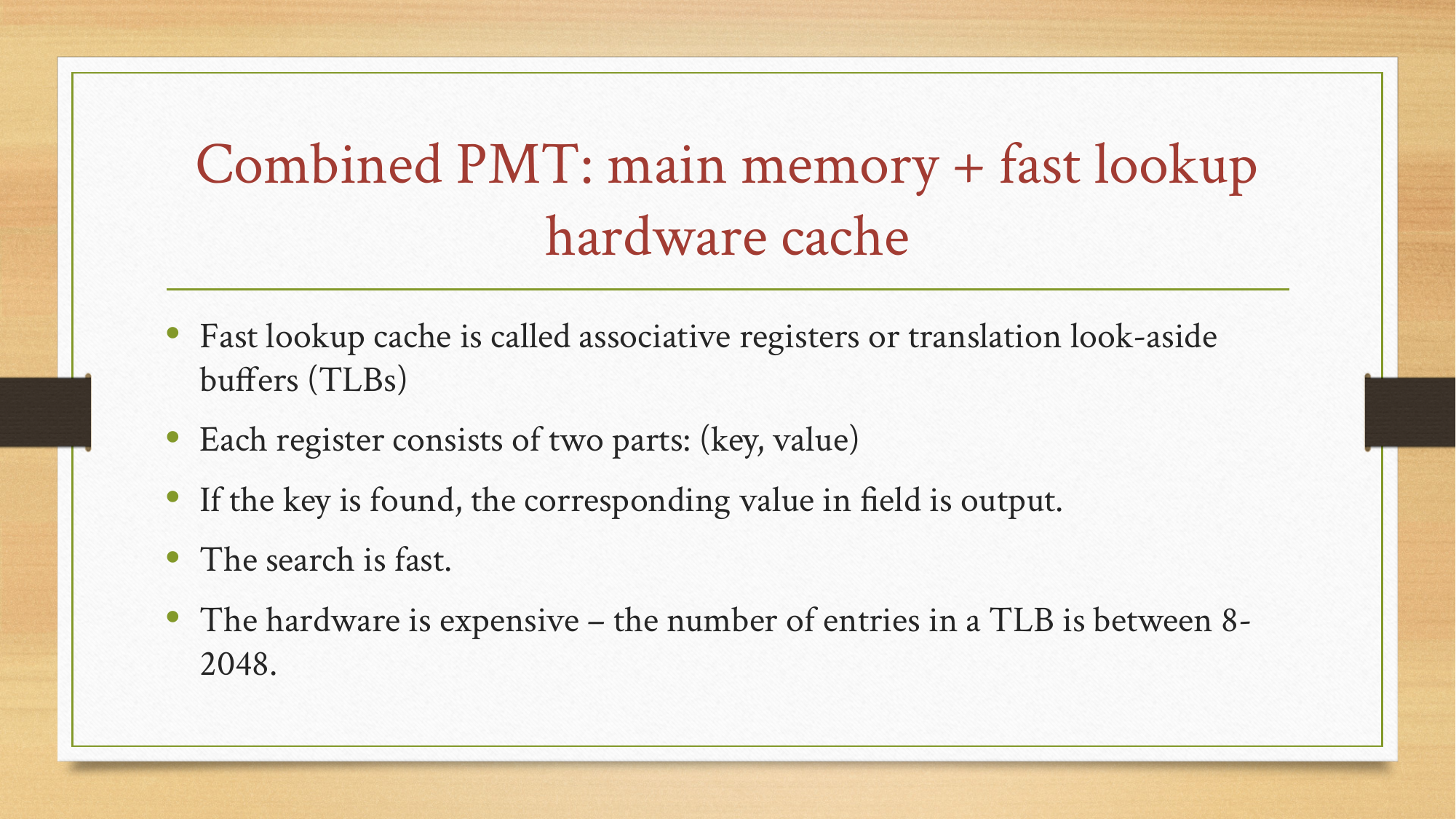

# Combined PMT: main memory + fast lookup hardware cache
Fast lookup cache is called associative registers or translation look-aside buffers (TLBs)
Each register consists of two parts: (key, value)
If the key is found, the corresponding value in field is output.
The search is fast.
The hardware is expensive – the number of entries in a TLB is between 8-2048.